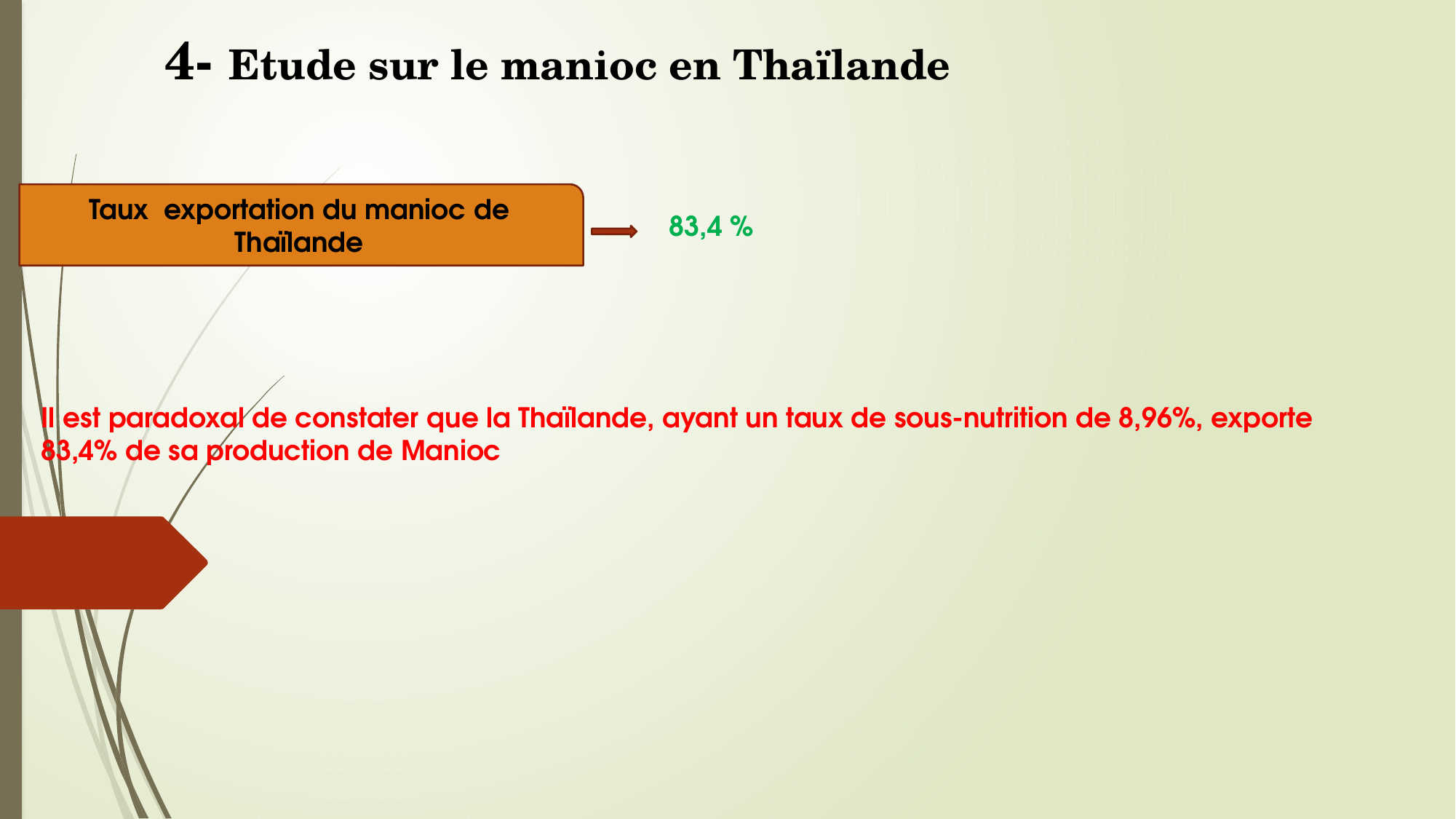

# 4- Etude sur le manioc en Thaïlande
Taux  exportation du manioc de Thaïlande
83,4 %

Il est paradoxal de constater que la Thaïlande, ayant un taux de sous-nutrition de 8,96%, exporte 83,4% de sa production de Manioc